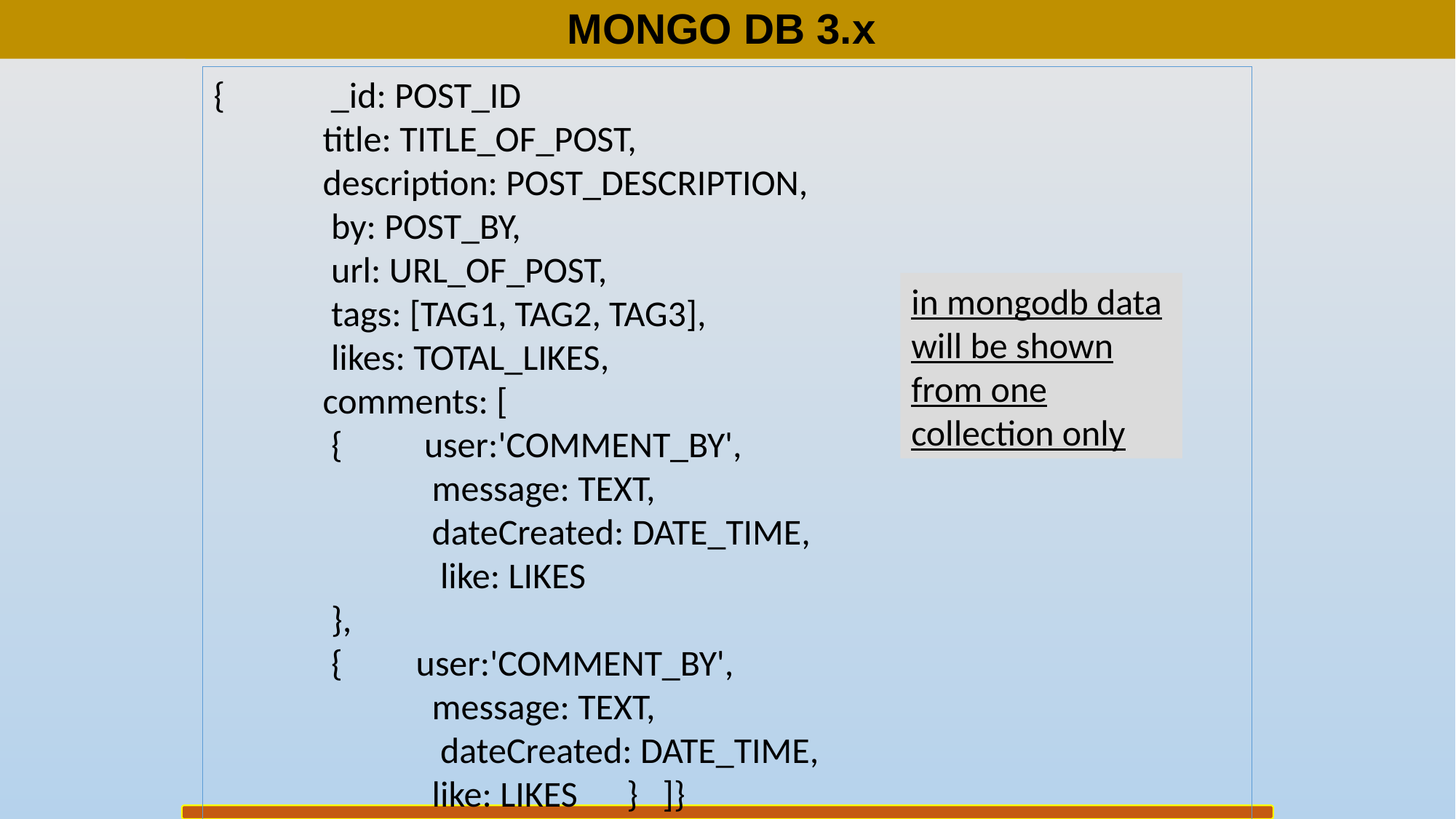

Schema
# MONGO DB 3.x

{  	 _id: POST_ID
     	title: TITLE_OF_POST,
	description: POST_DESCRIPTION,
	 by: POST_BY,
	 url: URL_OF_POST,
	 tags: [TAG1, TAG2, TAG3],
	 likes: TOTAL_LIKES,
	comments: [
	 {          user:'COMMENT_BY',
		message: TEXT,
		dateCreated: DATE_TIME,
		 like: LIKES
	 },
	 {         user:'COMMENT_BY',
		message: TEXT,
		 dateCreated: DATE_TIME,
		like: LIKES      }   ]}

in mongodb data will be shown from one collection only